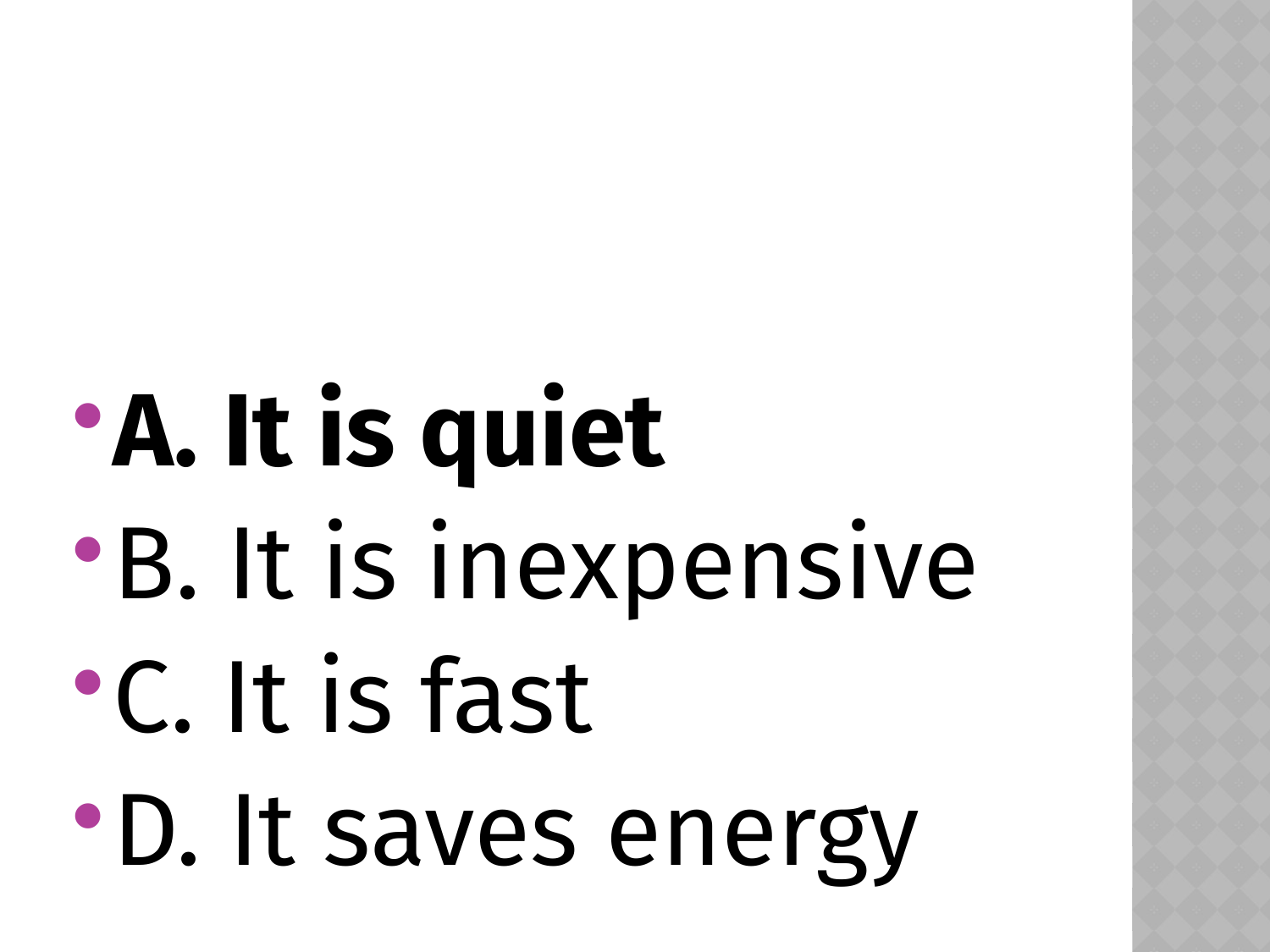

#

A. It is quiet
B. It is inexpensive
C. It is fast
D. It saves energy